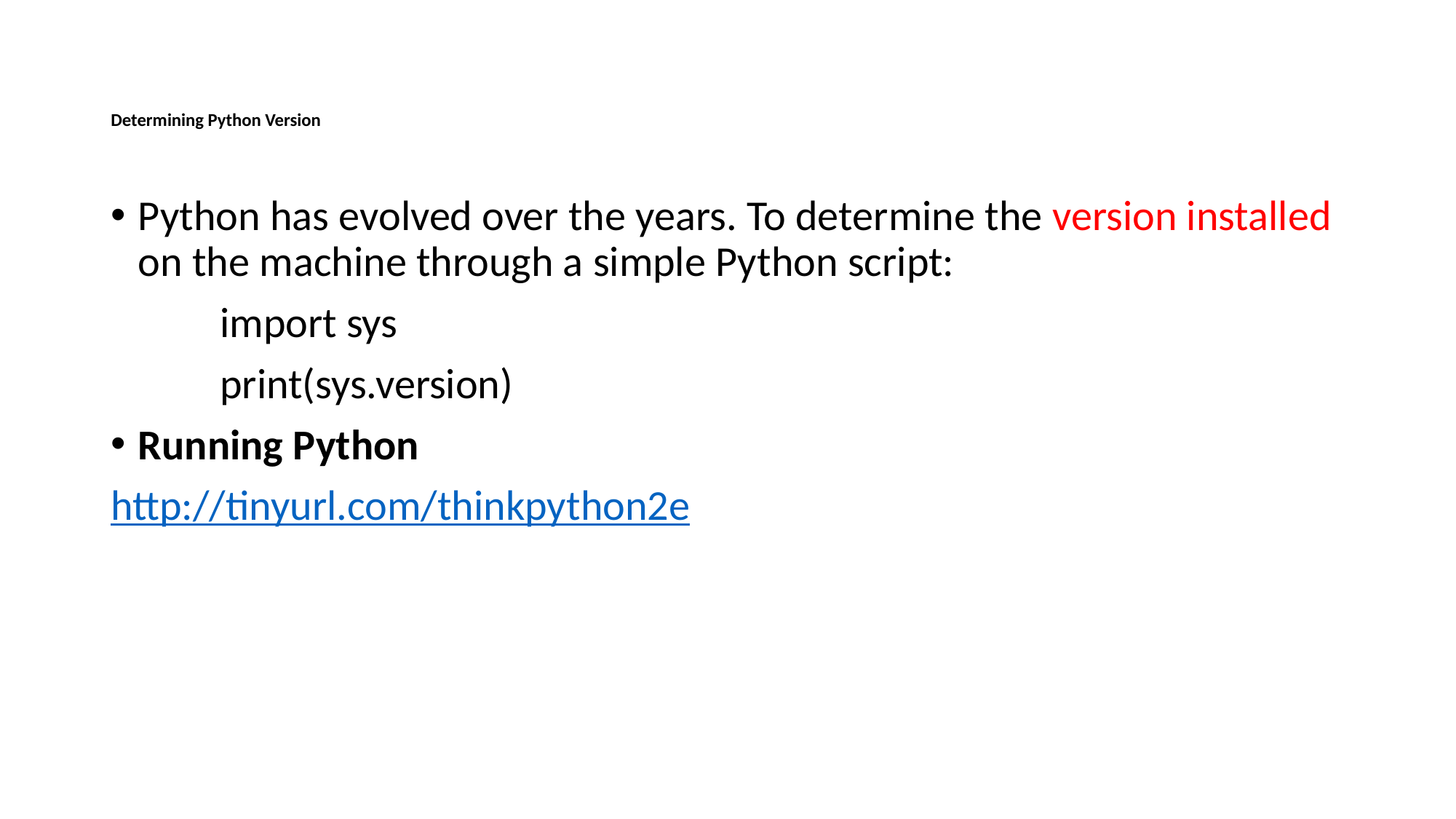

# Determining Python Version
Python has evolved over the years. To determine the version installed on the machine through a simple Python script:
	import sys
	print(sys.version)
Running Python
http://tinyurl.com/thinkpython2e